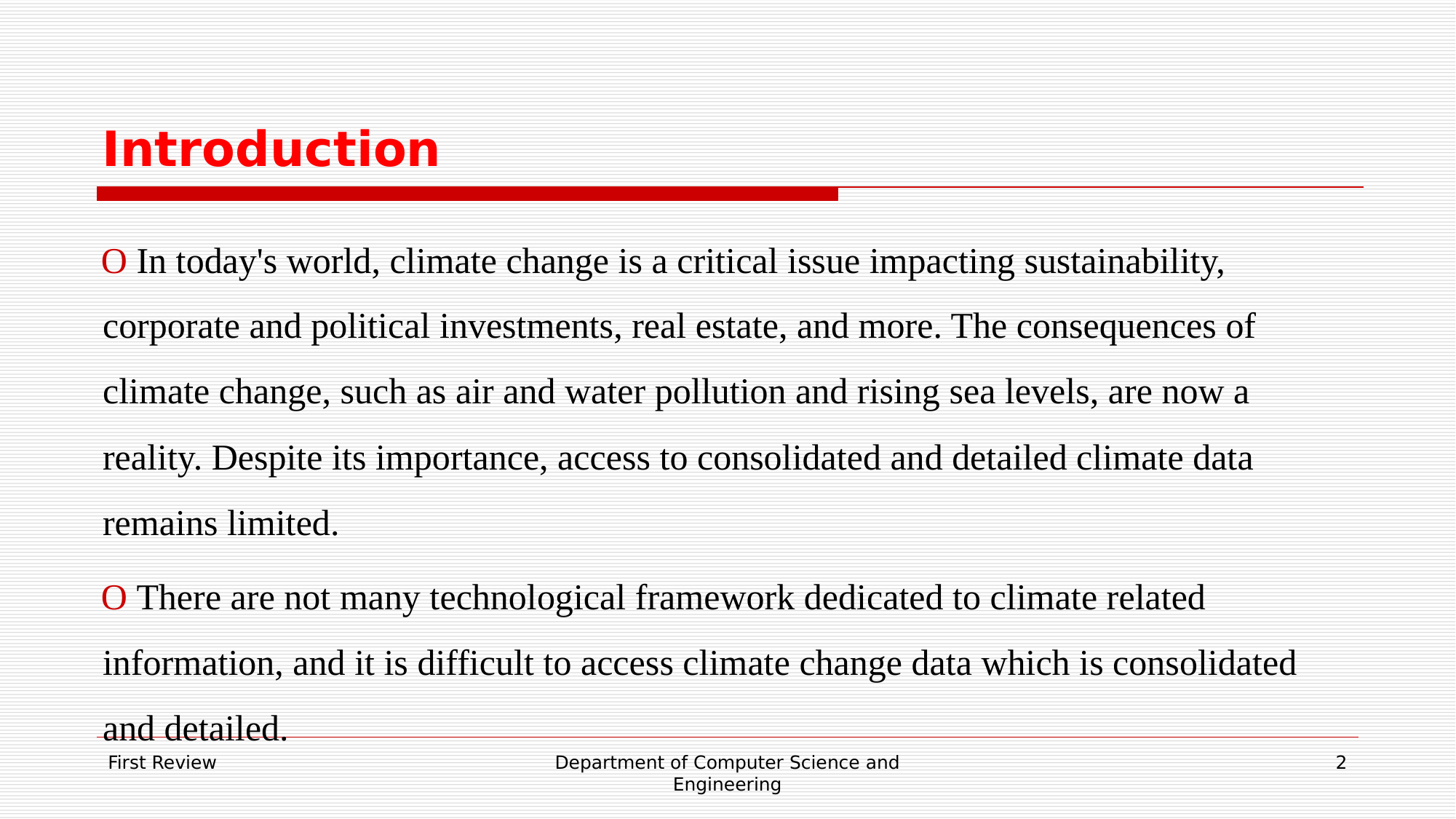

# Introduction
O In today's world, climate change is a critical issue impacting sustainability, corporate and political investments, real estate, and more. The consequences of climate change, such as air and water pollution and rising sea levels, are now a reality. Despite its importance, access to consolidated and detailed climate data remains limited.
O There are not many technological framework dedicated to climate related information, and it is difficult to access climate change data which is consolidated and detailed.

First Review
Department of Computer Science and Engineering
2